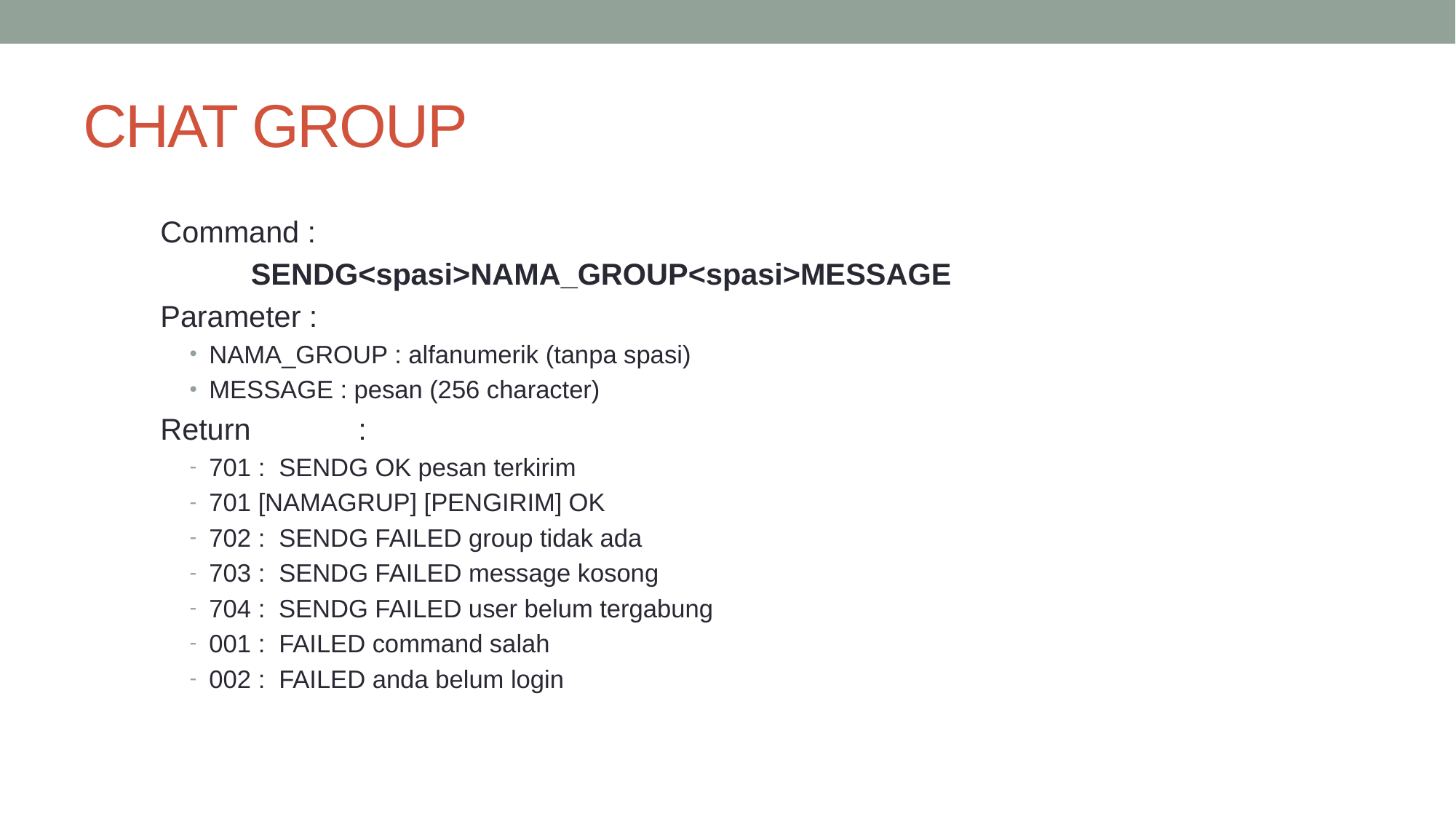

# CHAT GROUP
Command :
	SENDG<spasi>NAMA_GROUP<spasi>MESSAGE
Parameter :
NAMA_GROUP : alfanumerik (tanpa spasi)
MESSAGE : pesan (256 character)
Return 	  :
701 :  SENDG OK pesan terkirim
701 [NAMAGRUP] [PENGIRIM] OK
702 :  SENDG FAILED group tidak ada
703 :  SENDG FAILED message kosong
704 :  SENDG FAILED user belum tergabung
001 :  FAILED command salah
002 :  FAILED anda belum login